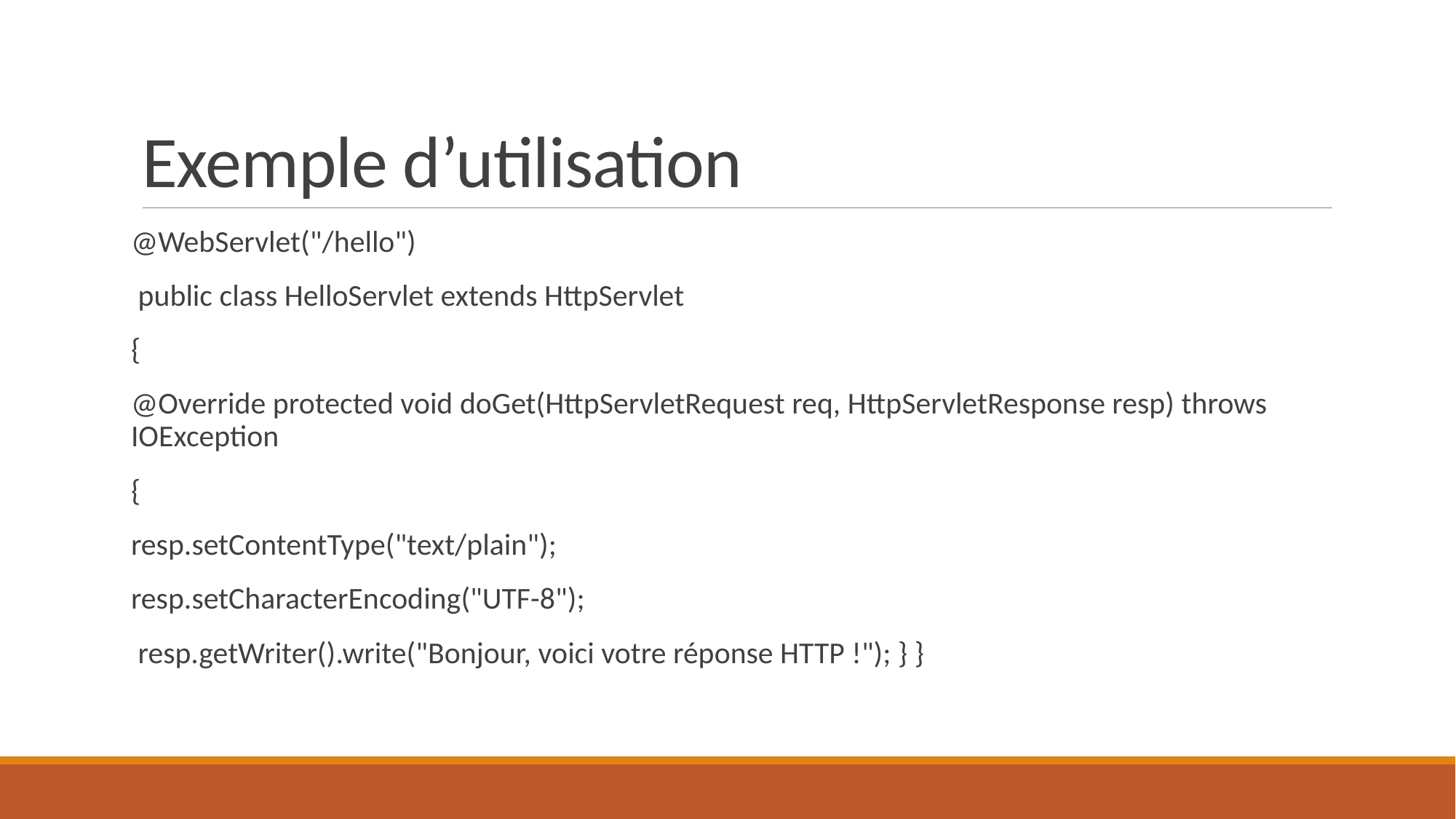

# Exemple d’utilisation
@WebServlet("/hello")
 public class HelloServlet extends HttpServlet
{
@Override protected void doGet(HttpServletRequest req, HttpServletResponse resp) throws IOException
{
resp.setContentType("text/plain");
resp.setCharacterEncoding("UTF-8");
 resp.getWriter().write("Bonjour, voici votre réponse HTTP !"); } }